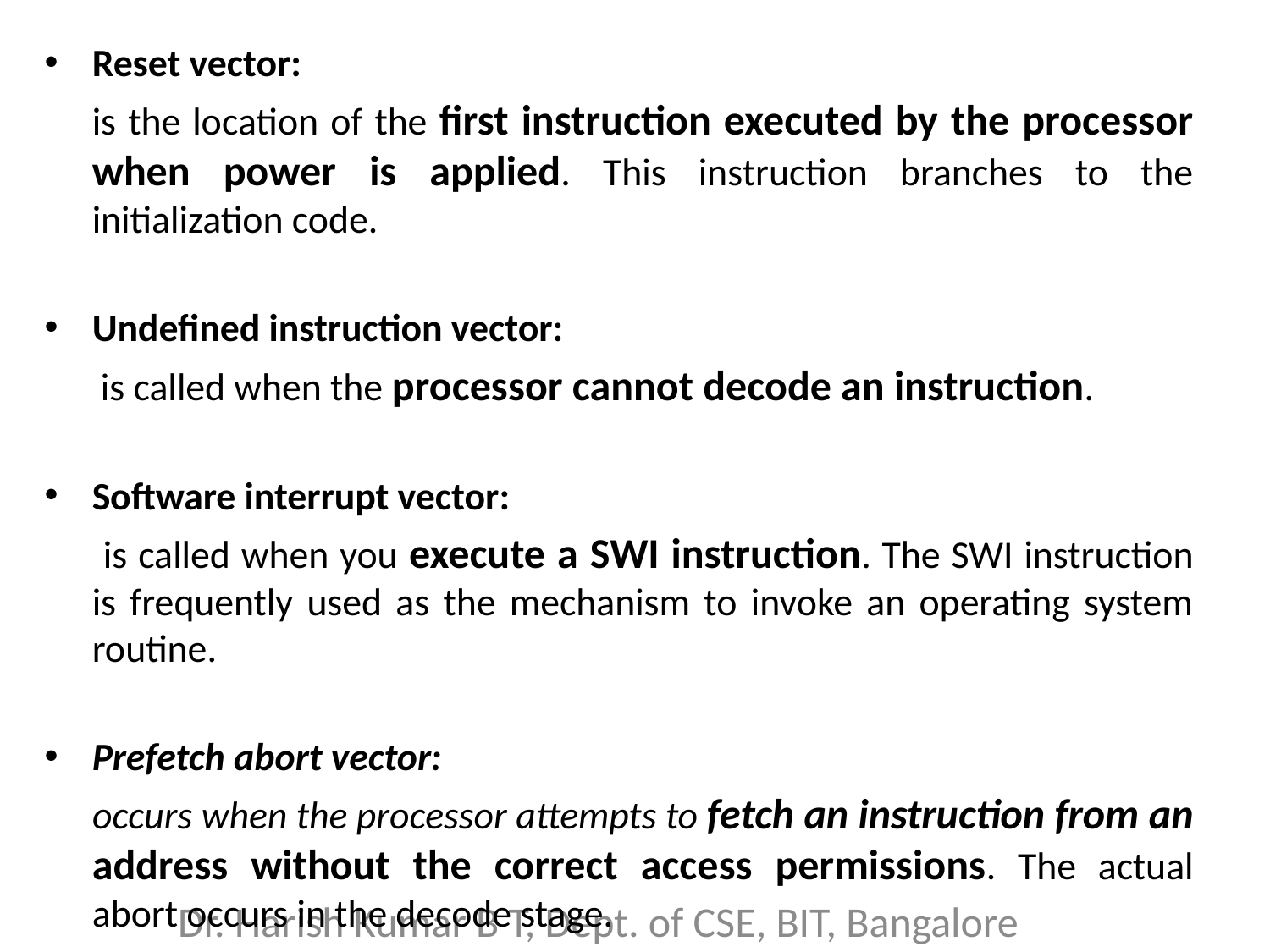

Reset vector:
	is the location of the first instruction executed by the processor when power is applied. This instruction branches to the initialization code.

Undefined instruction vector:
	 is called when the processor cannot decode an instruction.

Software interrupt vector:
	 is called when you execute a SWI instruction. The SWI instruction is frequently used as the mechanism to invoke an operating system routine.

Prefetch abort vector:
 	occurs when the processor attempts to fetch an instruction from an address without the correct access permissions. The actual abort occurs in the decode stage.